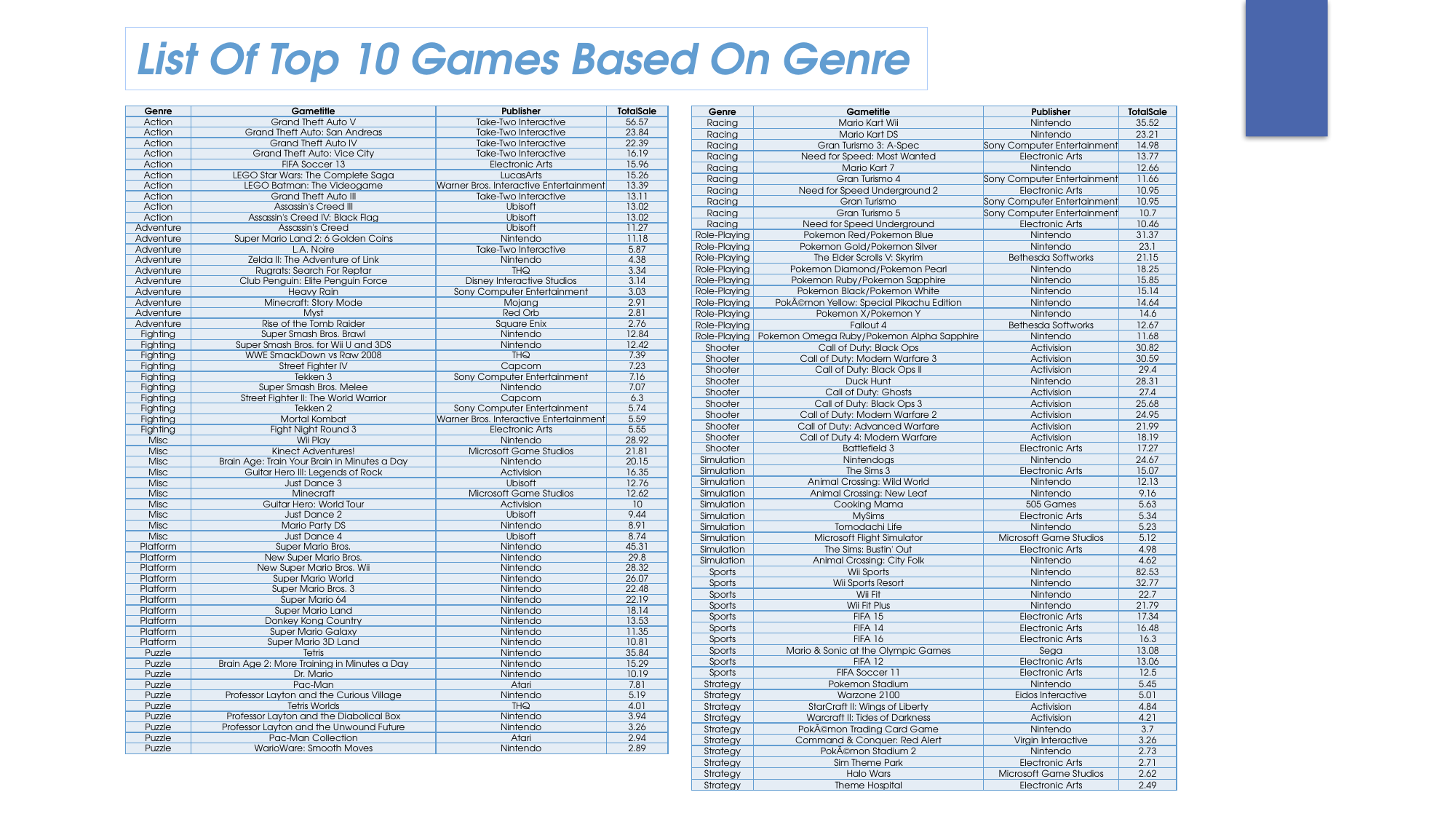

List Of Top 10 Games Based On Genre
| Genre | Gametitle | Publisher | TotalSale |
| --- | --- | --- | --- |
| Action | Grand Theft Auto V | Take-Two Interactive | 56.57 |
| Action | Grand Theft Auto: San Andreas | Take-Two Interactive | 23.84 |
| Action | Grand Theft Auto IV | Take-Two Interactive | 22.39 |
| Action | Grand Theft Auto: Vice City | Take-Two Interactive | 16.19 |
| Action | FIFA Soccer 13 | Electronic Arts | 15.96 |
| Action | LEGO Star Wars: The Complete Saga | LucasArts | 15.26 |
| Action | LEGO Batman: The Videogame | Warner Bros. Interactive Entertainment | 13.39 |
| Action | Grand Theft Auto III | Take-Two Interactive | 13.11 |
| Action | Assassin's Creed III | Ubisoft | 13.02 |
| Action | Assassin's Creed IV: Black Flag | Ubisoft | 13.02 |
| Adventure | Assassin's Creed | Ubisoft | 11.27 |
| Adventure | Super Mario Land 2: 6 Golden Coins | Nintendo | 11.18 |
| Adventure | L.A. Noire | Take-Two Interactive | 5.87 |
| Adventure | Zelda II: The Adventure of Link | Nintendo | 4.38 |
| Adventure | Rugrats: Search For Reptar | THQ | 3.34 |
| Adventure | Club Penguin: Elite Penguin Force | Disney Interactive Studios | 3.14 |
| Adventure | Heavy Rain | Sony Computer Entertainment | 3.03 |
| Adventure | Minecraft: Story Mode | Mojang | 2.91 |
| Adventure | Myst | Red Orb | 2.81 |
| Adventure | Rise of the Tomb Raider | Square Enix | 2.76 |
| Fighting | Super Smash Bros. Brawl | Nintendo | 12.84 |
| Fighting | Super Smash Bros. for Wii U and 3DS | Nintendo | 12.42 |
| Fighting | WWE SmackDown vs Raw 2008 | THQ | 7.39 |
| Fighting | Street Fighter IV | Capcom | 7.23 |
| Fighting | Tekken 3 | Sony Computer Entertainment | 7.16 |
| Fighting | Super Smash Bros. Melee | Nintendo | 7.07 |
| Fighting | Street Fighter II: The World Warrior | Capcom | 6.3 |
| Fighting | Tekken 2 | Sony Computer Entertainment | 5.74 |
| Fighting | Mortal Kombat | Warner Bros. Interactive Entertainment | 5.59 |
| Fighting | Fight Night Round 3 | Electronic Arts | 5.55 |
| Misc | Wii Play | Nintendo | 28.92 |
| Misc | Kinect Adventures! | Microsoft Game Studios | 21.81 |
| Misc | Brain Age: Train Your Brain in Minutes a Day | Nintendo | 20.15 |
| Misc | Guitar Hero III: Legends of Rock | Activision | 16.35 |
| Misc | Just Dance 3 | Ubisoft | 12.76 |
| Misc | Minecraft | Microsoft Game Studios | 12.62 |
| Misc | Guitar Hero: World Tour | Activision | 10 |
| Misc | Just Dance 2 | Ubisoft | 9.44 |
| Misc | Mario Party DS | Nintendo | 8.91 |
| Misc | Just Dance 4 | Ubisoft | 8.74 |
| Platform | Super Mario Bros. | Nintendo | 45.31 |
| Platform | New Super Mario Bros. | Nintendo | 29.8 |
| Platform | New Super Mario Bros. Wii | Nintendo | 28.32 |
| Platform | Super Mario World | Nintendo | 26.07 |
| Platform | Super Mario Bros. 3 | Nintendo | 22.48 |
| Platform | Super Mario 64 | Nintendo | 22.19 |
| Platform | Super Mario Land | Nintendo | 18.14 |
| Platform | Donkey Kong Country | Nintendo | 13.53 |
| Platform | Super Mario Galaxy | Nintendo | 11.35 |
| Platform | Super Mario 3D Land | Nintendo | 10.81 |
| Puzzle | Tetris | Nintendo | 35.84 |
| Puzzle | Brain Age 2: More Training in Minutes a Day | Nintendo | 15.29 |
| Puzzle | Dr. Mario | Nintendo | 10.19 |
| Puzzle | Pac-Man | Atari | 7.81 |
| Puzzle | Professor Layton and the Curious Village | Nintendo | 5.19 |
| Puzzle | Tetris Worlds | THQ | 4.01 |
| Puzzle | Professor Layton and the Diabolical Box | Nintendo | 3.94 |
| Puzzle | Professor Layton and the Unwound Future | Nintendo | 3.26 |
| Puzzle | Pac-Man Collection | Atari | 2.94 |
| Puzzle | WarioWare: Smooth Moves | Nintendo | 2.89 |
| Genre | Gametitle | Publisher | TotalSale |
| --- | --- | --- | --- |
| Racing | Mario Kart Wii | Nintendo | 35.52 |
| Racing | Mario Kart DS | Nintendo | 23.21 |
| Racing | Gran Turismo 3: A-Spec | Sony Computer Entertainment | 14.98 |
| Racing | Need for Speed: Most Wanted | Electronic Arts | 13.77 |
| Racing | Mario Kart 7 | Nintendo | 12.66 |
| Racing | Gran Turismo 4 | Sony Computer Entertainment | 11.66 |
| Racing | Need for Speed Underground 2 | Electronic Arts | 10.95 |
| Racing | Gran Turismo | Sony Computer Entertainment | 10.95 |
| Racing | Gran Turismo 5 | Sony Computer Entertainment | 10.7 |
| Racing | Need for Speed Underground | Electronic Arts | 10.46 |
| Role-Playing | Pokemon Red/Pokemon Blue | Nintendo | 31.37 |
| Role-Playing | Pokemon Gold/Pokemon Silver | Nintendo | 23.1 |
| Role-Playing | The Elder Scrolls V: Skyrim | Bethesda Softworks | 21.15 |
| Role-Playing | Pokemon Diamond/Pokemon Pearl | Nintendo | 18.25 |
| Role-Playing | Pokemon Ruby/Pokemon Sapphire | Nintendo | 15.85 |
| Role-Playing | Pokemon Black/Pokemon White | Nintendo | 15.14 |
| Role-Playing | PokÃ©mon Yellow: Special Pikachu Edition | Nintendo | 14.64 |
| Role-Playing | Pokemon X/Pokemon Y | Nintendo | 14.6 |
| Role-Playing | Fallout 4 | Bethesda Softworks | 12.67 |
| Role-Playing | Pokemon Omega Ruby/Pokemon Alpha Sapphire | Nintendo | 11.68 |
| Shooter | Call of Duty: Black Ops | Activision | 30.82 |
| Shooter | Call of Duty: Modern Warfare 3 | Activision | 30.59 |
| Shooter | Call of Duty: Black Ops II | Activision | 29.4 |
| Shooter | Duck Hunt | Nintendo | 28.31 |
| Shooter | Call of Duty: Ghosts | Activision | 27.4 |
| Shooter | Call of Duty: Black Ops 3 | Activision | 25.68 |
| Shooter | Call of Duty: Modern Warfare 2 | Activision | 24.95 |
| Shooter | Call of Duty: Advanced Warfare | Activision | 21.99 |
| Shooter | Call of Duty 4: Modern Warfare | Activision | 18.19 |
| Shooter | Battlefield 3 | Electronic Arts | 17.27 |
| Simulation | Nintendogs | Nintendo | 24.67 |
| Simulation | The Sims 3 | Electronic Arts | 15.07 |
| Simulation | Animal Crossing: Wild World | Nintendo | 12.13 |
| Simulation | Animal Crossing: New Leaf | Nintendo | 9.16 |
| Simulation | Cooking Mama | 505 Games | 5.63 |
| Simulation | MySims | Electronic Arts | 5.34 |
| Simulation | Tomodachi Life | Nintendo | 5.23 |
| Simulation | Microsoft Flight Simulator | Microsoft Game Studios | 5.12 |
| Simulation | The Sims: Bustin' Out | Electronic Arts | 4.98 |
| Simulation | Animal Crossing: City Folk | Nintendo | 4.62 |
| Sports | Wii Sports | Nintendo | 82.53 |
| Sports | Wii Sports Resort | Nintendo | 32.77 |
| Sports | Wii Fit | Nintendo | 22.7 |
| Sports | Wii Fit Plus | Nintendo | 21.79 |
| Sports | FIFA 15 | Electronic Arts | 17.34 |
| Sports | FIFA 14 | Electronic Arts | 16.48 |
| Sports | FIFA 16 | Electronic Arts | 16.3 |
| Sports | Mario & Sonic at the Olympic Games | Sega | 13.08 |
| Sports | FIFA 12 | Electronic Arts | 13.06 |
| Sports | FIFA Soccer 11 | Electronic Arts | 12.5 |
| Strategy | Pokemon Stadium | Nintendo | 5.45 |
| Strategy | Warzone 2100 | Eidos Interactive | 5.01 |
| Strategy | StarCraft II: Wings of Liberty | Activision | 4.84 |
| Strategy | Warcraft II: Tides of Darkness | Activision | 4.21 |
| Strategy | PokÃ©mon Trading Card Game | Nintendo | 3.7 |
| Strategy | Command & Conquer: Red Alert | Virgin Interactive | 3.26 |
| Strategy | PokÃ©mon Stadium 2 | Nintendo | 2.73 |
| Strategy | Sim Theme Park | Electronic Arts | 2.71 |
| Strategy | Halo Wars | Microsoft Game Studios | 2.62 |
| Strategy | Theme Hospital | Electronic Arts | 2.49 |